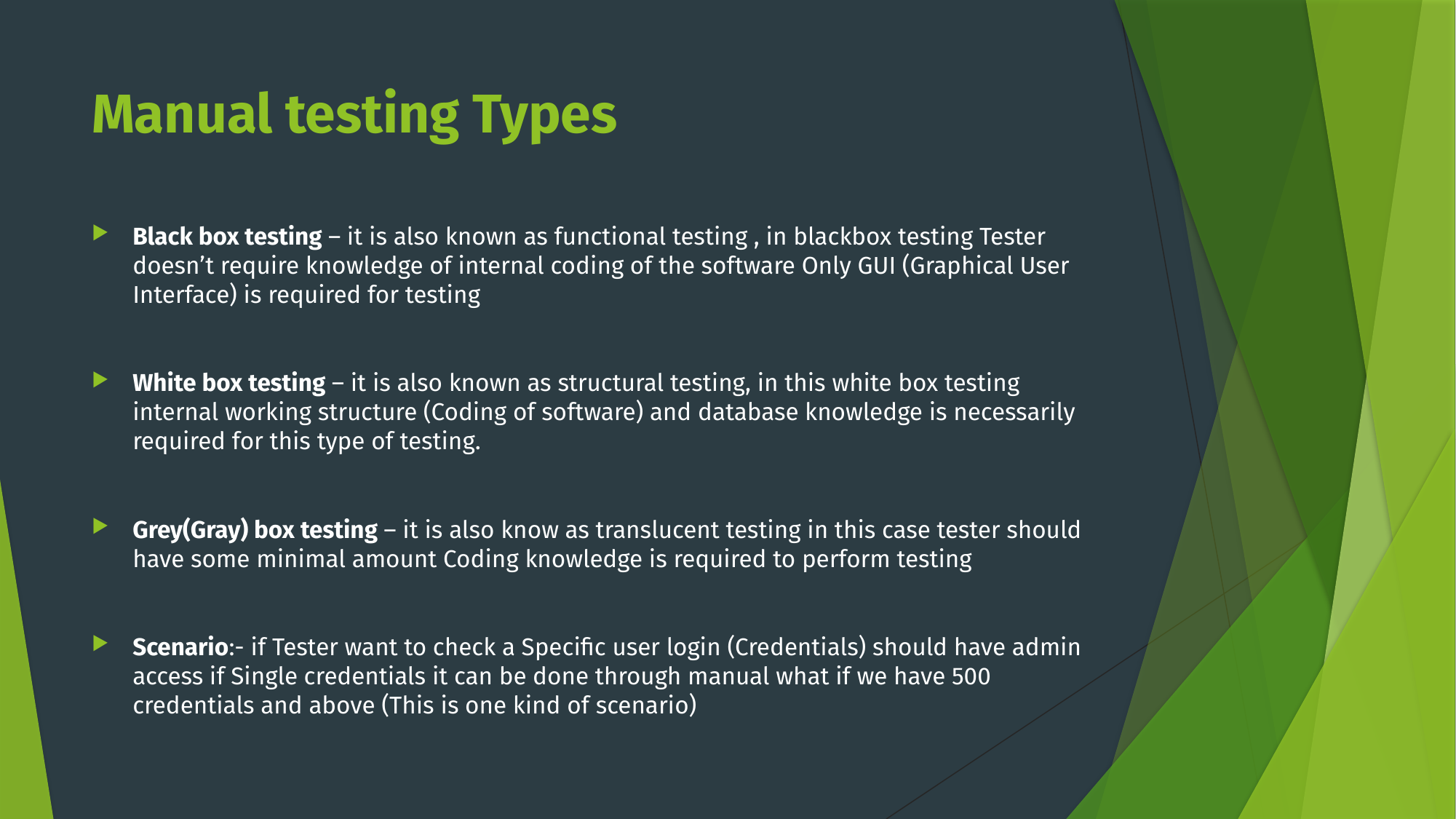

# Manual testing Types
Black box testing – it is also known as functional testing , in blackbox testing Tester doesn’t require knowledge of internal coding of the software Only GUI (Graphical User Interface) is required for testing

White box testing – it is also known as structural testing, in this white box testing internal working structure (Coding of software) and database knowledge is necessarily required for this type of testing.

Grey(Gray) box testing – it is also know as translucent testing in this case tester should have some minimal amount Coding knowledge is required to perform testing

Scenario:- if Tester want to check a Specific user login (Credentials) should have admin access if Single credentials it can be done through manual what if we have 500 credentials and above (This is one kind of scenario)